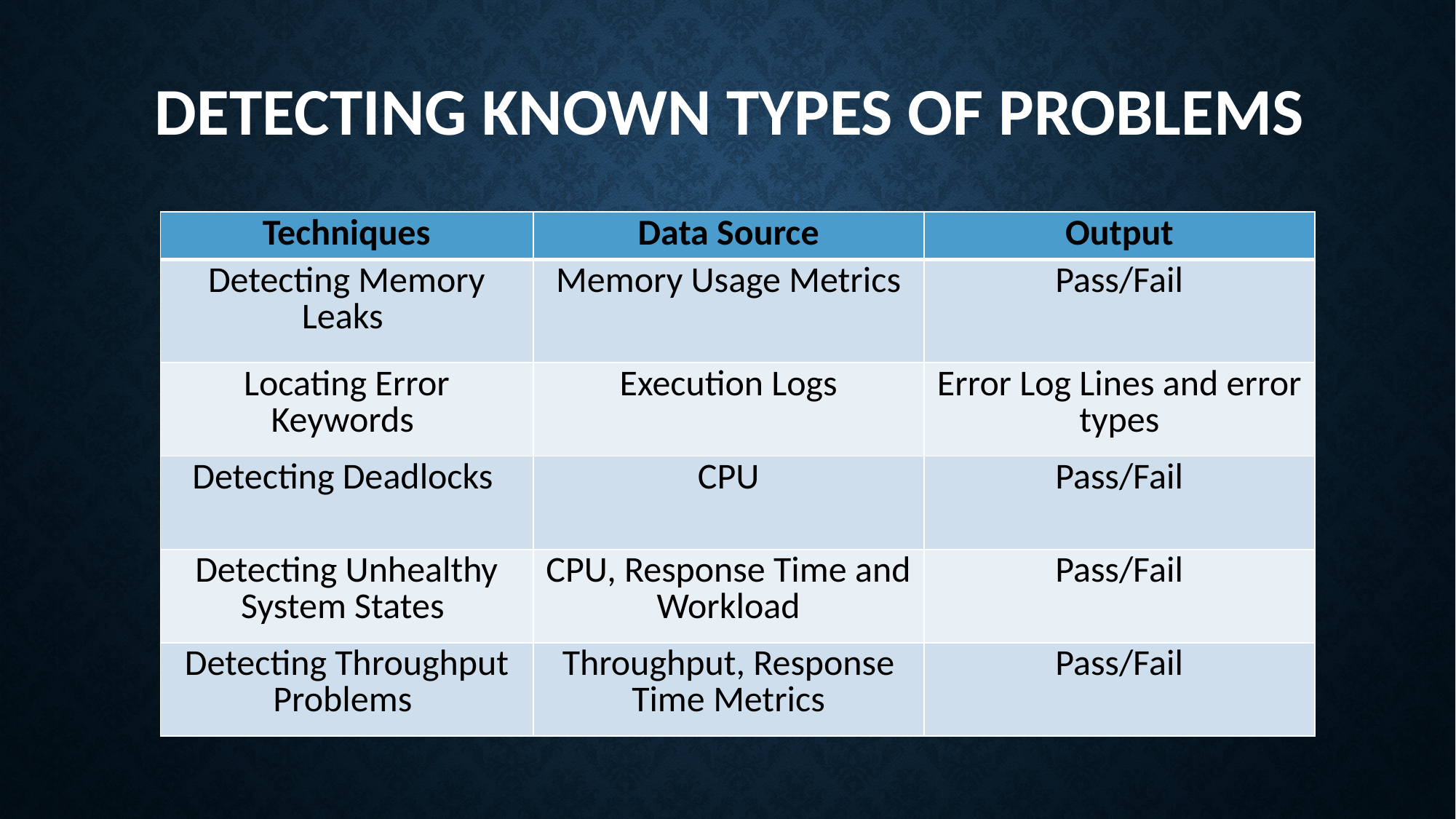

# Detecting Known Types of Problems
| Techniques | Data Source | Output |
| --- | --- | --- |
| Detecting Memory Leaks | Memory Usage Metrics | Pass/Fail |
| Locating Error Keywords | Execution Logs | Error Log Lines and error types |
| Detecting Deadlocks | CPU | Pass/Fail |
| Detecting Unhealthy System States | CPU, Response Time and Workload | Pass/Fail |
| Detecting Throughput Problems | Throughput, Response Time Metrics | Pass/Fail |